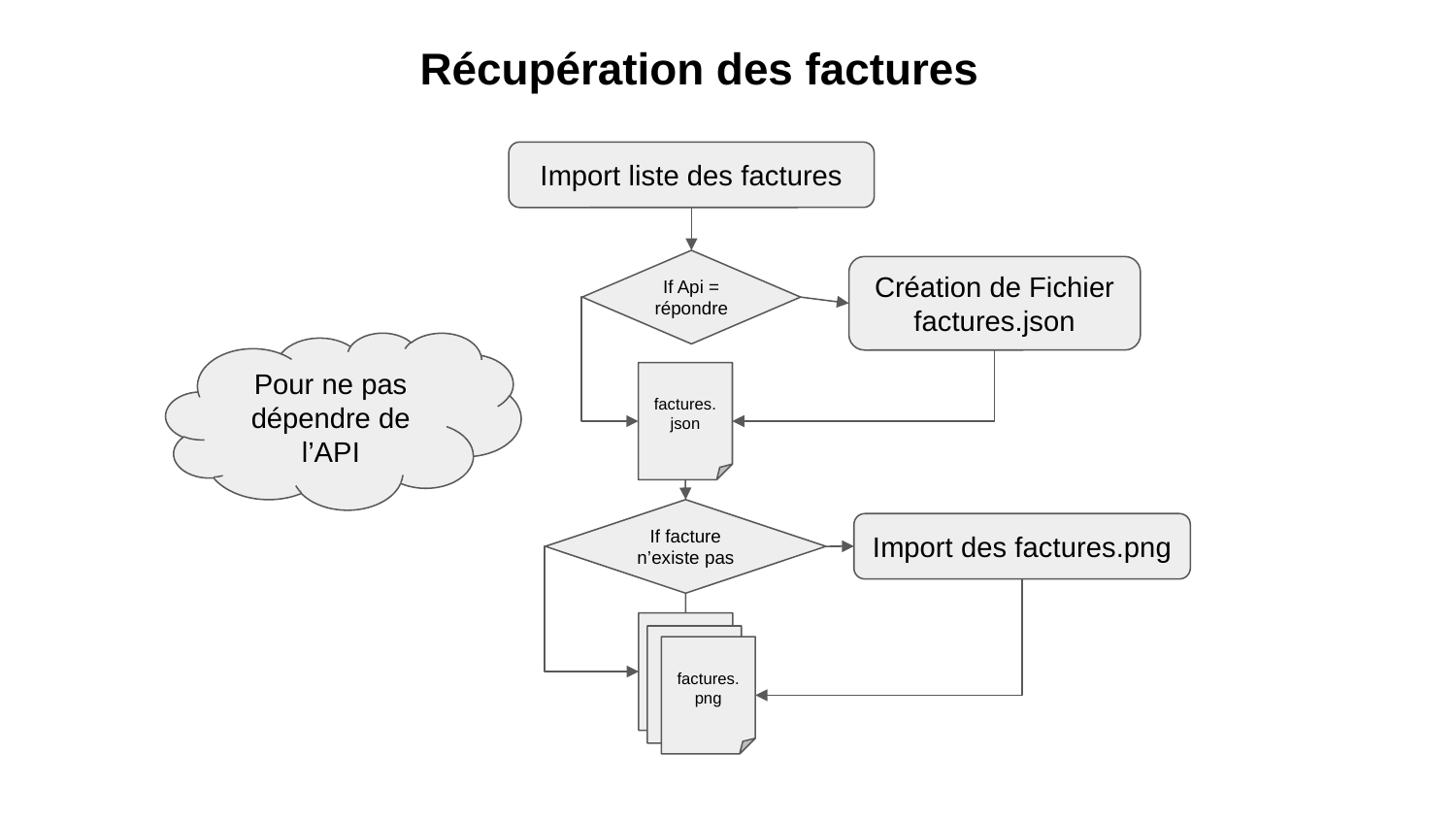

Récupération des factures
Import liste des factures
If Api = répondre
Création de Fichier
factures.json
Pour ne pas dépendre de l’API
factures.json
If facture n’existe pas
Import des factures.png
factures.png
factures.png
factures.png